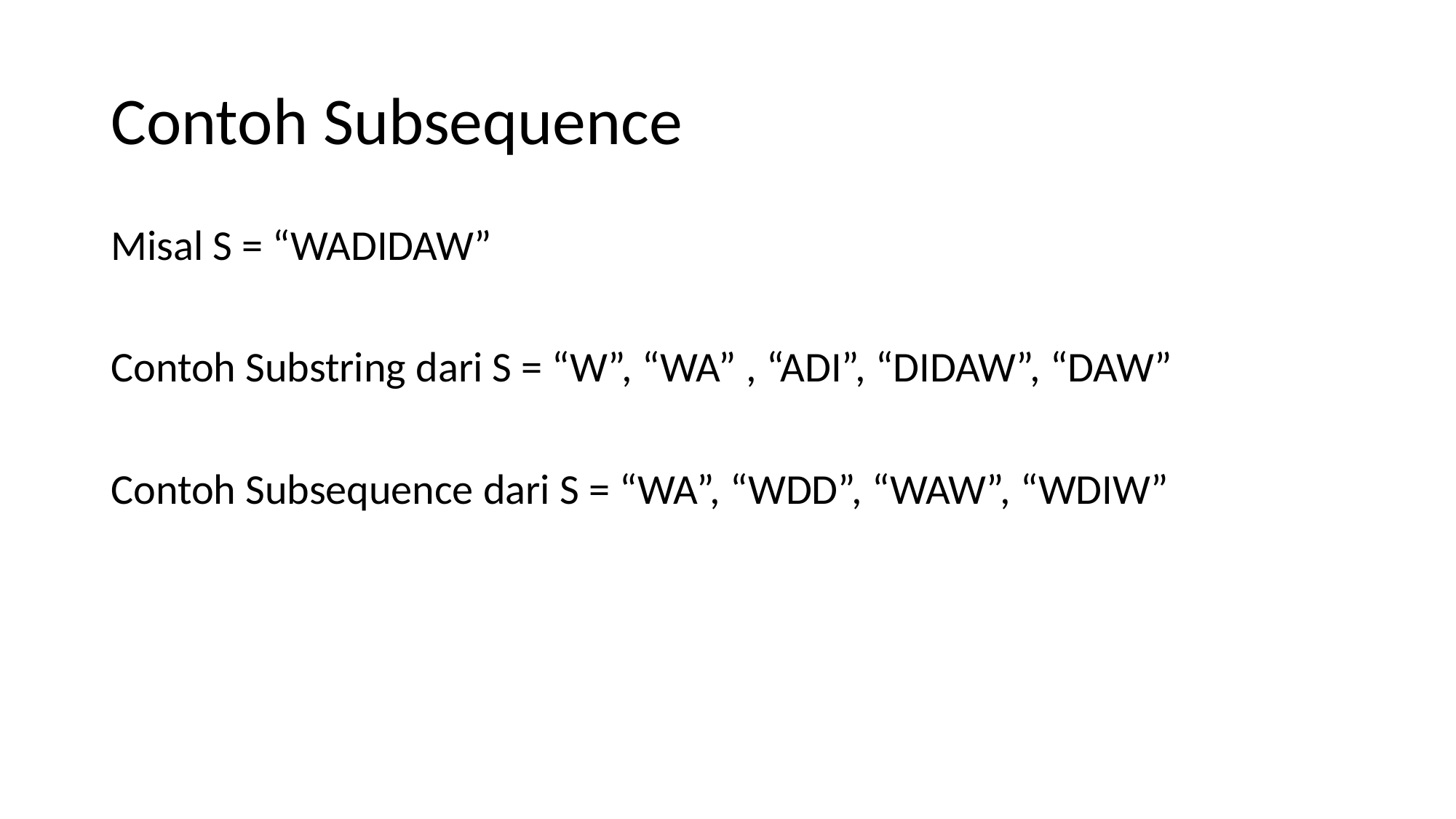

# Contoh Subsequence
Misal S = “WADIDAW”

Contoh Substring dari S = “W”, “WA” , “ADI”, “DIDAW”, “DAW”

Contoh Subsequence dari S = “WA”, “WDD”, “WAW”, “WDIW”